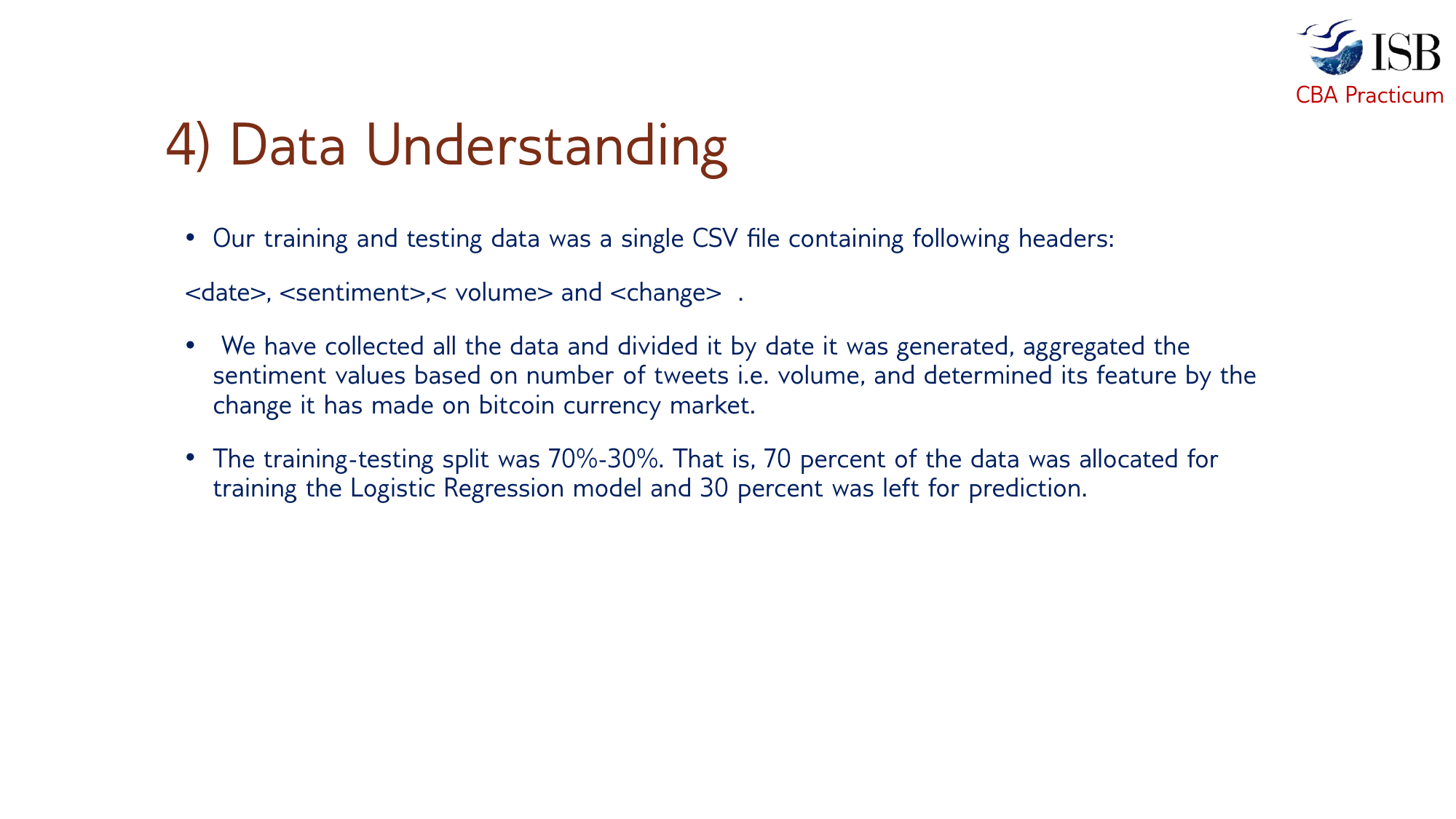

# 4) Data Understanding
Our training and testing data was a single CSV file containing following headers:
<date>, <sentiment>,< volume> and <change>  .
 We have collected all the data and divided it by date it was generated, aggregated the sentiment values based on number of tweets i.e. volume, and determined its feature by the change it has made on bitcoin currency market.
The training-testing split was 70%-30%. That is, 70 percent of the data was allocated for training the Logistic Regression model and 30 percent was left for prediction.
7